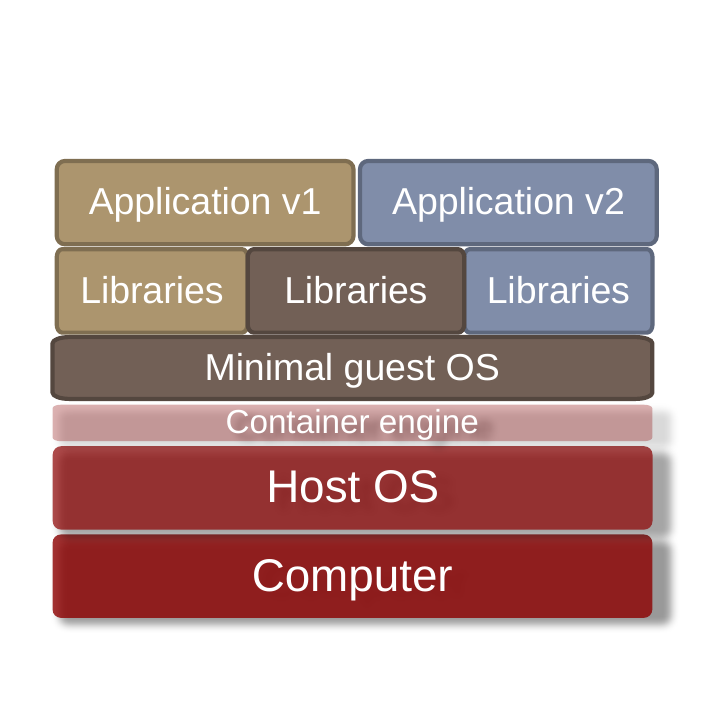

Application v1
Application v2
Libraries
Libraries
Minimal guest OS
Container engine
Host OS
Computer
Libraries